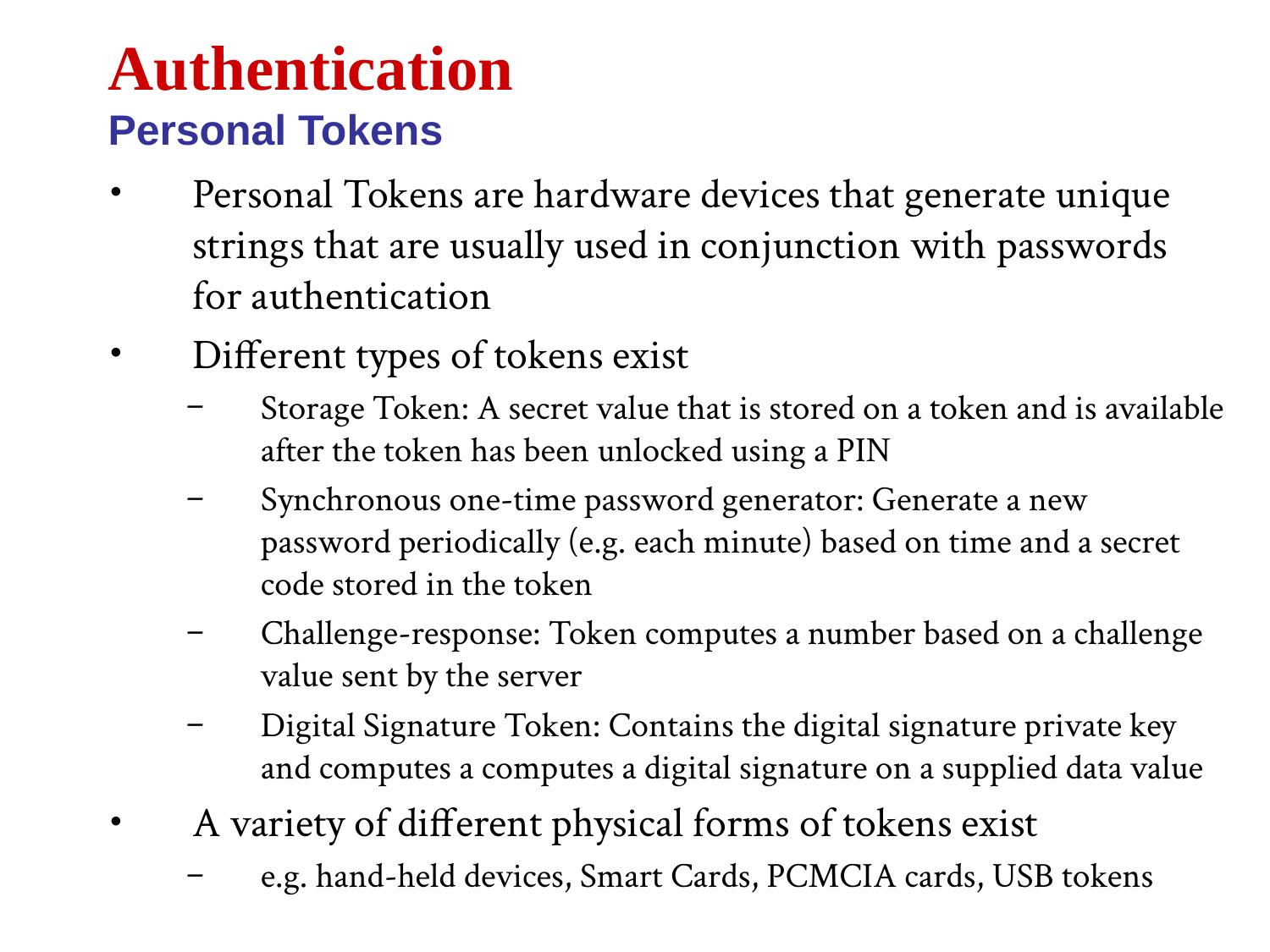

Authentication
Personal Tokens
Personal Tokens are hardware devices that generate unique strings that are usually used in conjunction with passwords for authentication
Different types of tokens exist
Storage Token: A secret value that is stored on a token and is available after the token has been unlocked using a PIN
Synchronous one-time password generator: Generate a new password periodically (e.g. each minute) based on time and a secret code stored in the token
Challenge-response: Token computes a number based on a challenge value sent by the server
Digital Signature Token: Contains the digital signature private key and computes a computes a digital signature on a supplied data value
A variety of different physical forms of tokens exist
e.g. hand-held devices, Smart Cards, PCMCIA cards, USB tokens